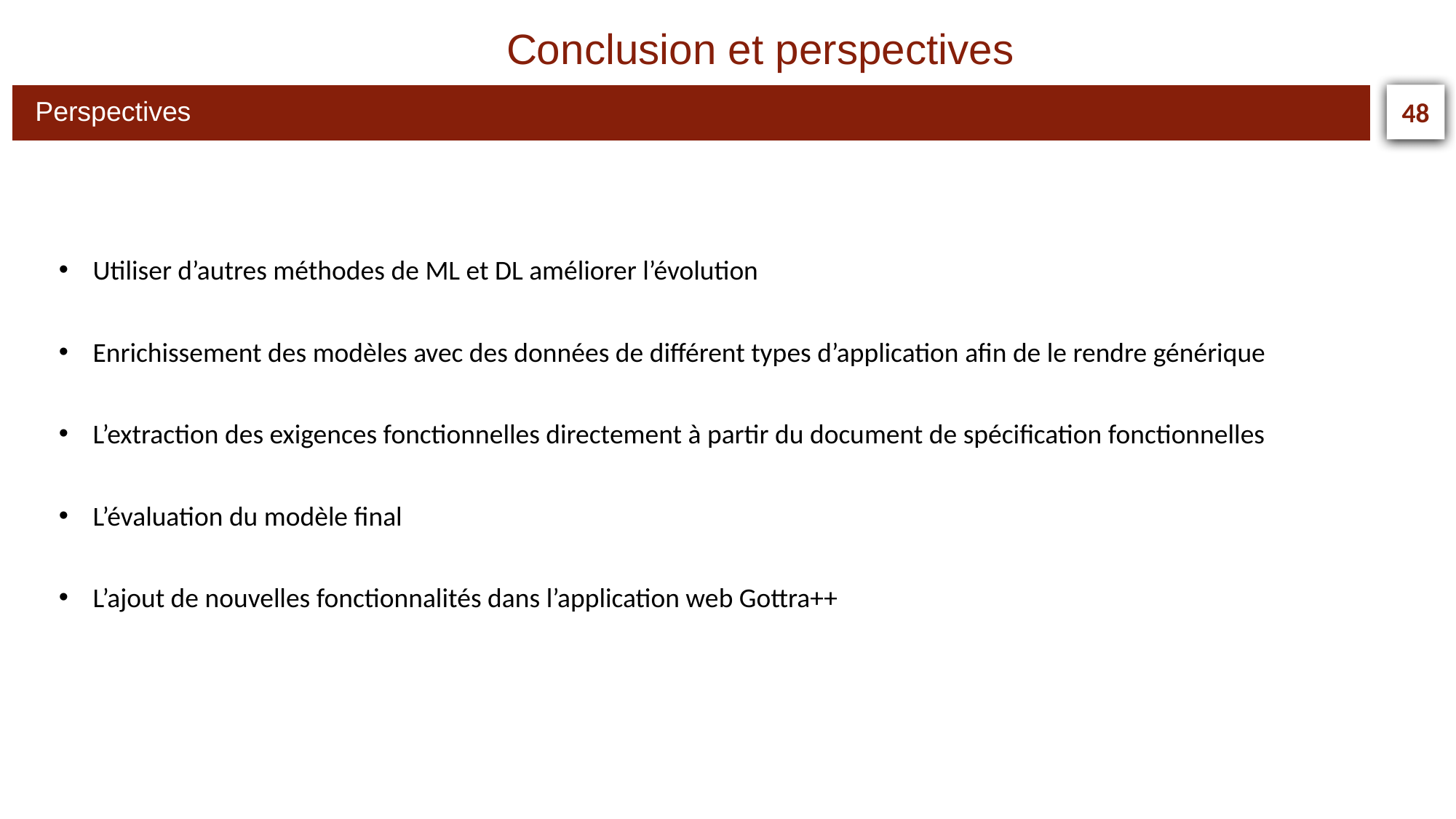

Conclusion et perspectives
48

Perspectives
: SID (Signal, Image et Document)

Utiliser d’autres méthodes de ML et DL améliorer l’évolution
Enrichissement des modèles avec des données de différent types d’application afin de le rendre générique
L’extraction des exigences fonctionnelles directement à partir du document de spécification fonctionnelles
L’évaluation du modèle final
L’ajout de nouvelles fonctionnalités dans l’application web Gottra++